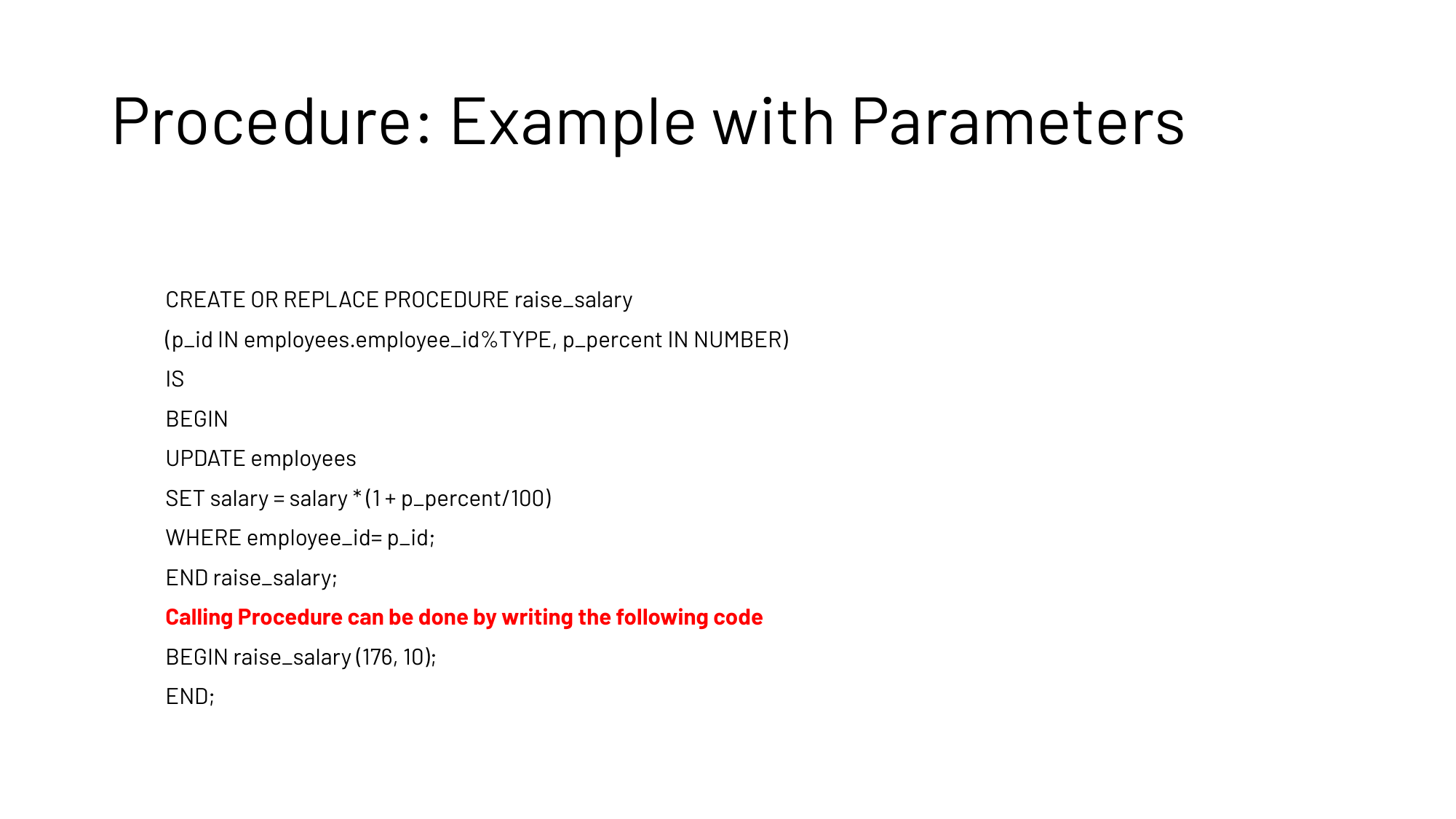

# Procedure: Example with Parameters
CREATE OR REPLACE PROCEDURE raise_salary
(p_id IN employees.employee_id%TYPE, p_percent IN NUMBER)
IS
BEGIN
UPDATE employees
SET salary = salary * (1 + p_percent/100)
WHERE employee_id= p_id;
END raise_salary;
Calling Procedure can be done by writing the following code
BEGIN raise_salary (176, 10);
END;